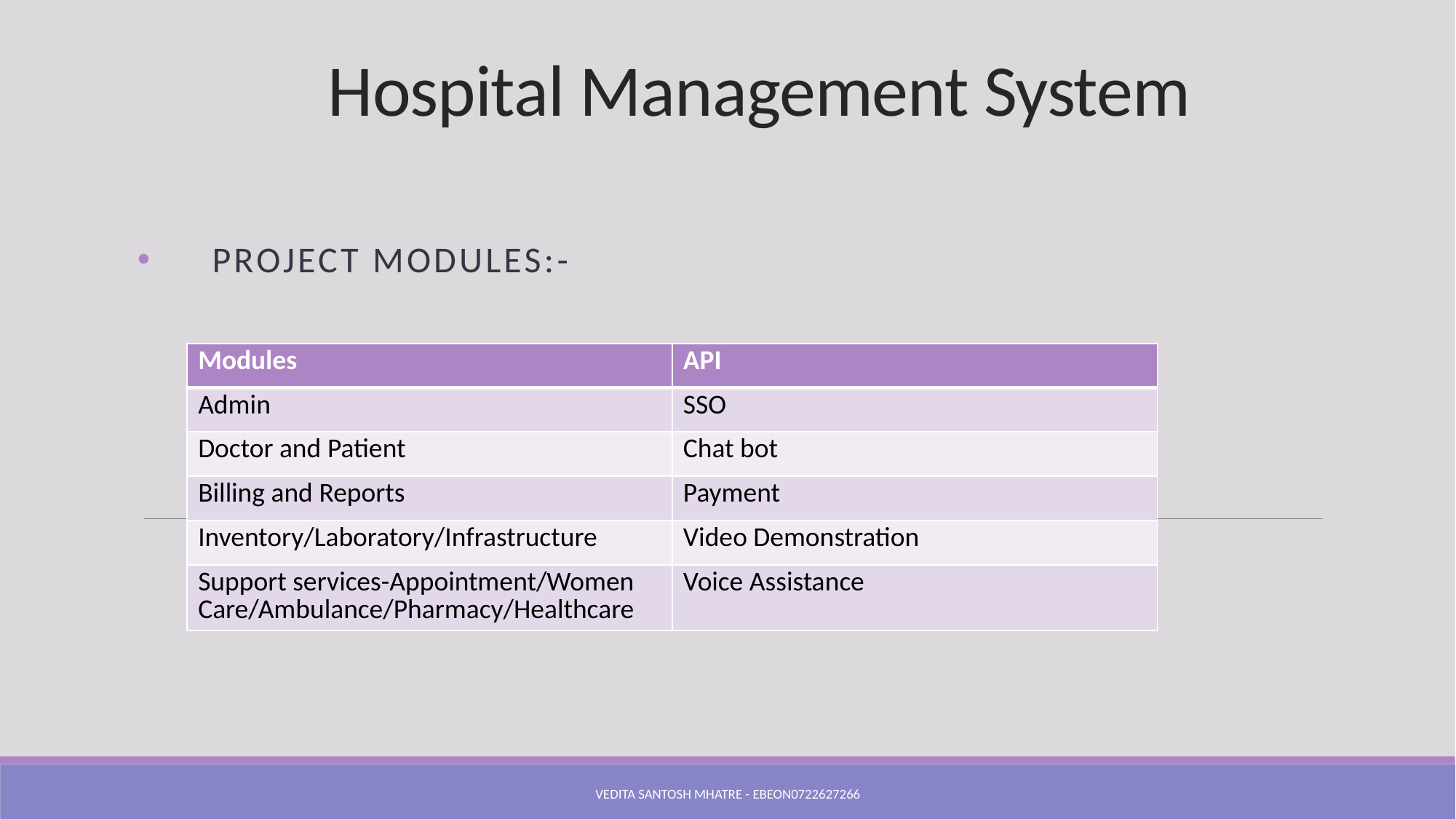

# Hospital Management System

   Project Modules:-
| Modules | API |
| --- | --- |
| Admin | SSO |
| Doctor and Patient | Chat bot |
| Billing and Reports | Payment |
| Inventory/Laboratory/Infrastructure | Video Demonstration |
| Support services-Appointment/Women Care/Ambulance/Pharmacy/Healthcare | Voice Assistance |
|  |
| --- |
Vedita Santosh Mhatre - EBEON0722627266